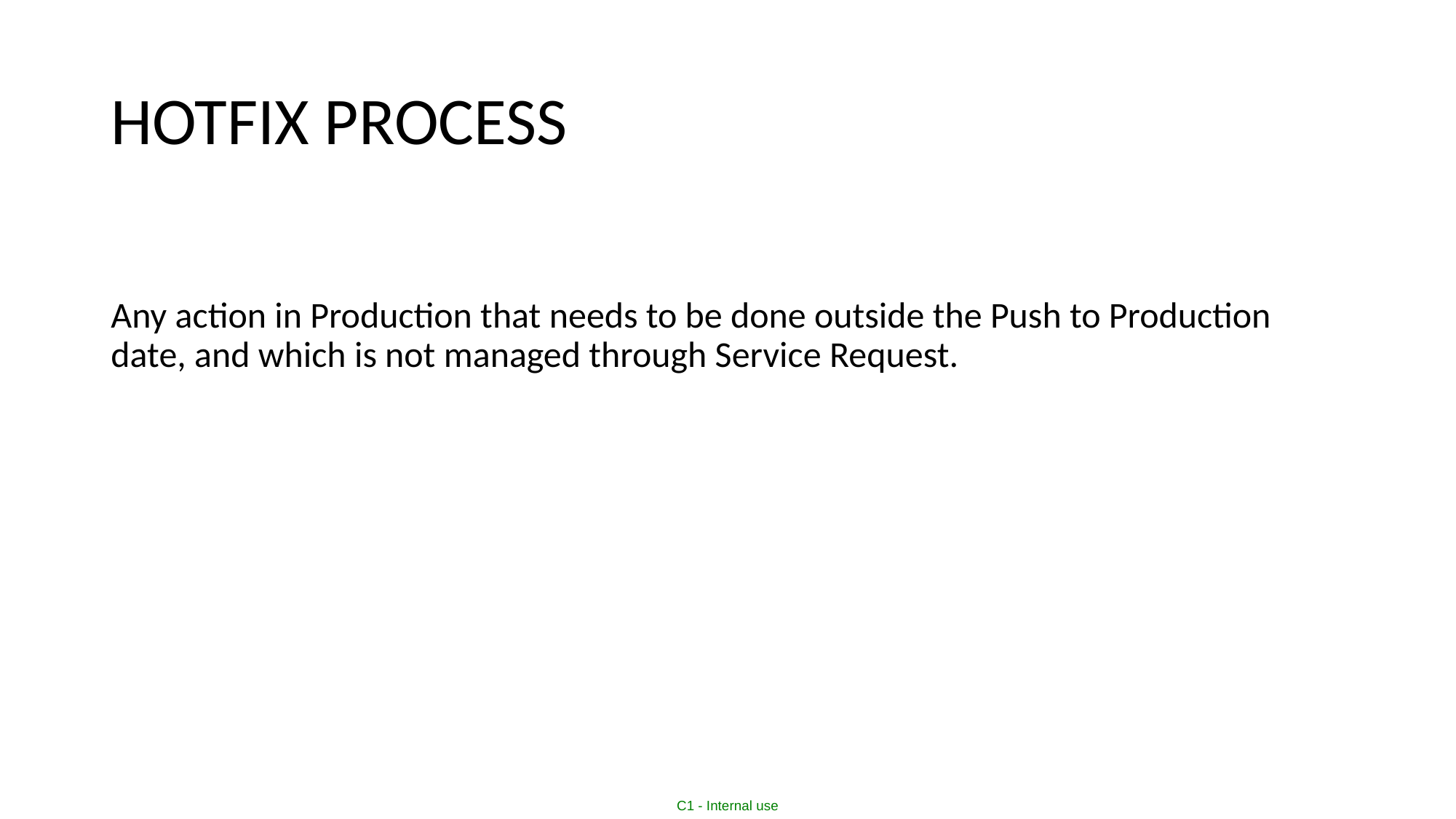

# HOTFIX PROCESS
Any action in Production that needs to be done outside the Push to Production date, and which is not managed through Service Request.